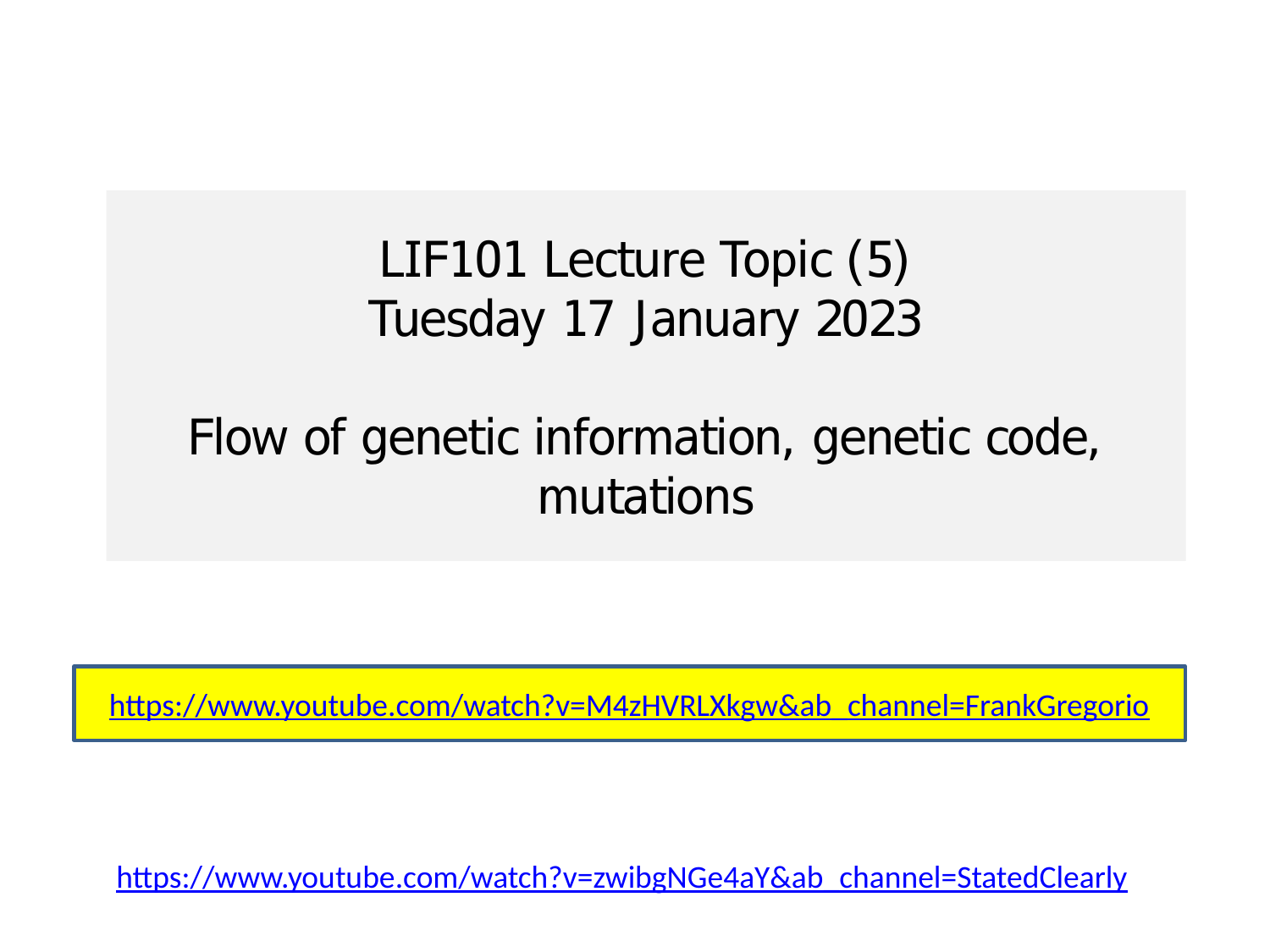

# LIF101 Lecture Topic (5) Tuesday 17 January 2023 Flow of genetic information, genetic code, mutations

https://www.youtube.com/watch?v=M4zHVRLXkgw&ab_channel=FrankGregorio

https://www.youtube.com/watch?v=zwibgNGe4aY&ab_channel=StatedClearly